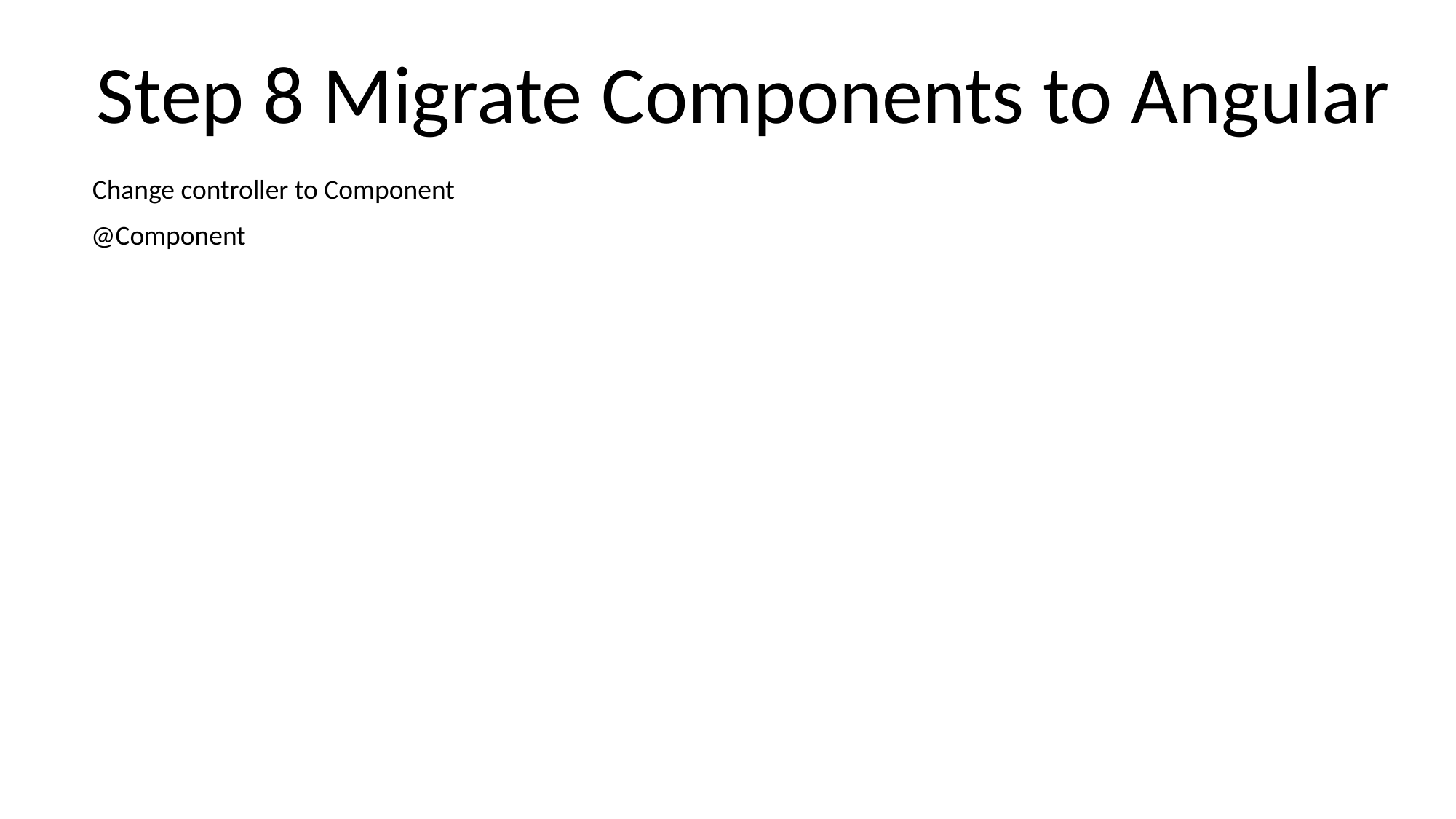

Step 8 Migrate Components to Angular
Change controller to Component
@Component